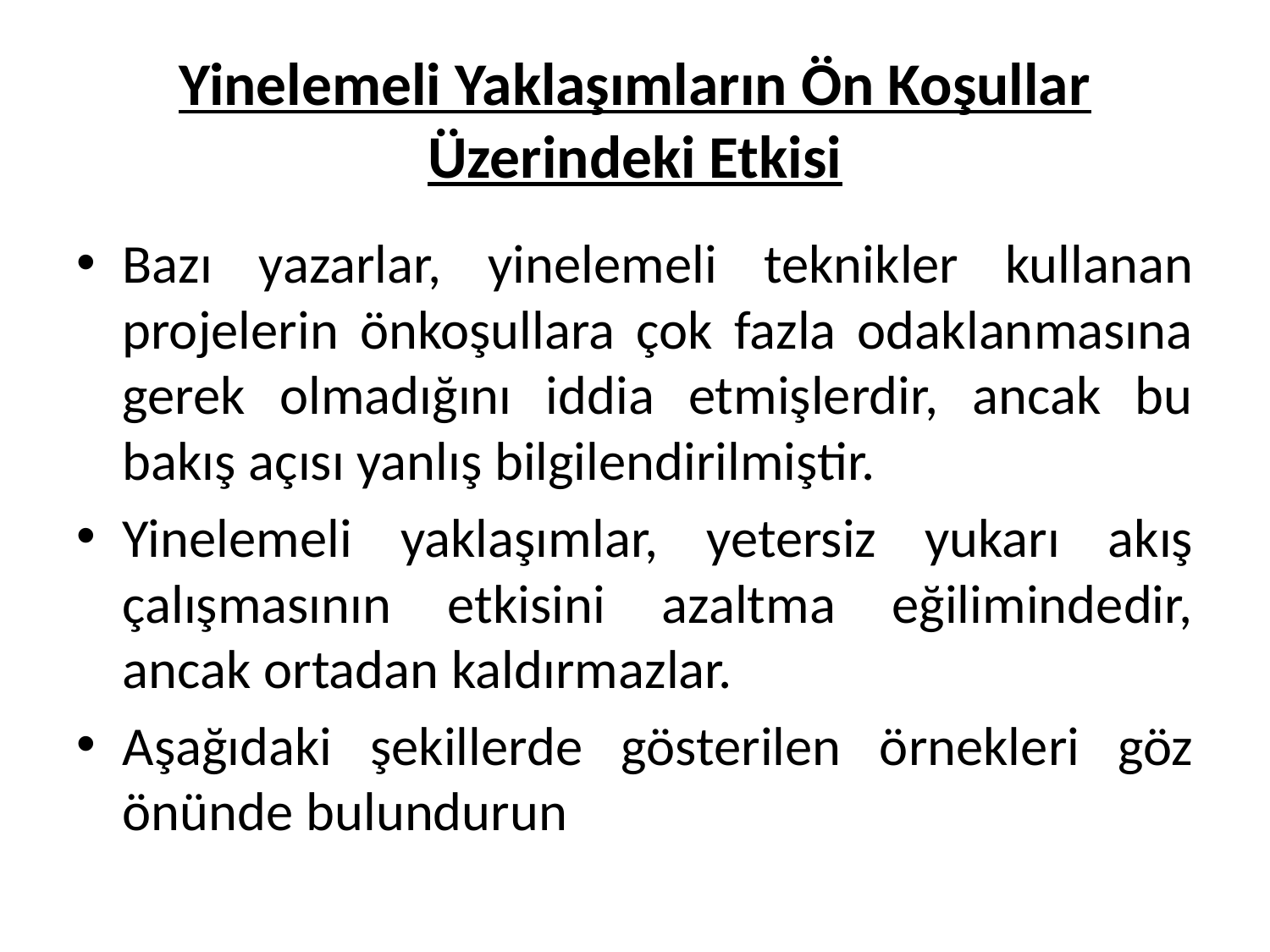

# Yinelemeli Yaklaşımların Ön Koşullar Üzerindeki Etkisi
Bazı yazarlar, yinelemeli teknikler kullanan projelerin önkoşullara çok fazla odaklanmasına gerek olmadığını iddia etmişlerdir, ancak bu bakış açısı yanlış bilgilendirilmiştir.
Yinelemeli yaklaşımlar, yetersiz yukarı akış çalışmasının etkisini azaltma eğilimindedir, ancak ortadan kaldırmazlar.
Aşağıdaki şekillerde gösterilen örnekleri göz önünde bulundurun